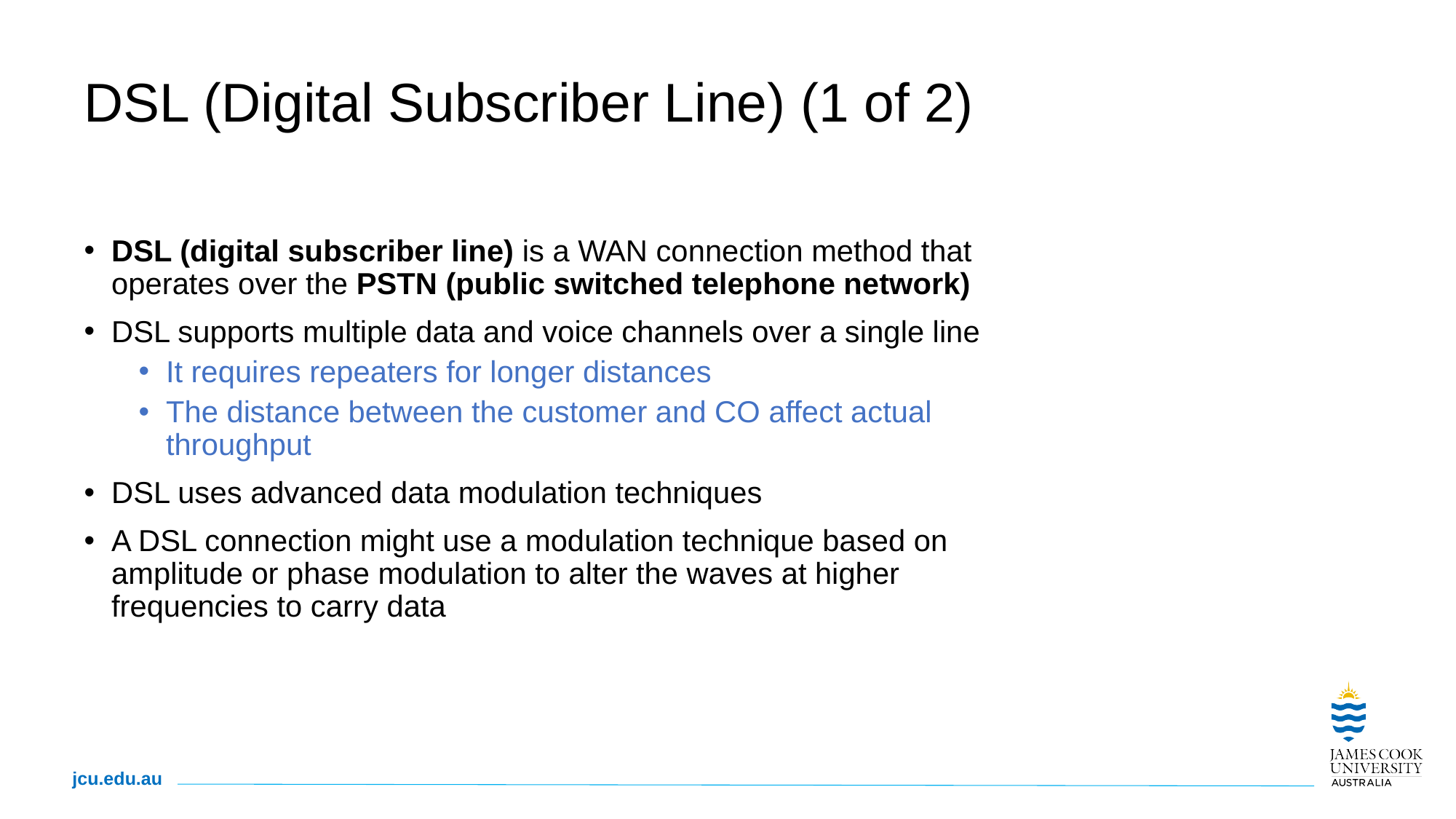

# DSL (Digital Subscriber Line) (1 of 2)
DSL (digital subscriber line) is a WAN connection method that operates over the PSTN (public switched telephone network)
DSL supports multiple data and voice channels over a single line
It requires repeaters for longer distances
The distance between the customer and CO affect actual throughput
DSL uses advanced data modulation techniques
A DSL connection might use a modulation technique based on amplitude or phase modulation to alter the waves at higher frequencies to carry data